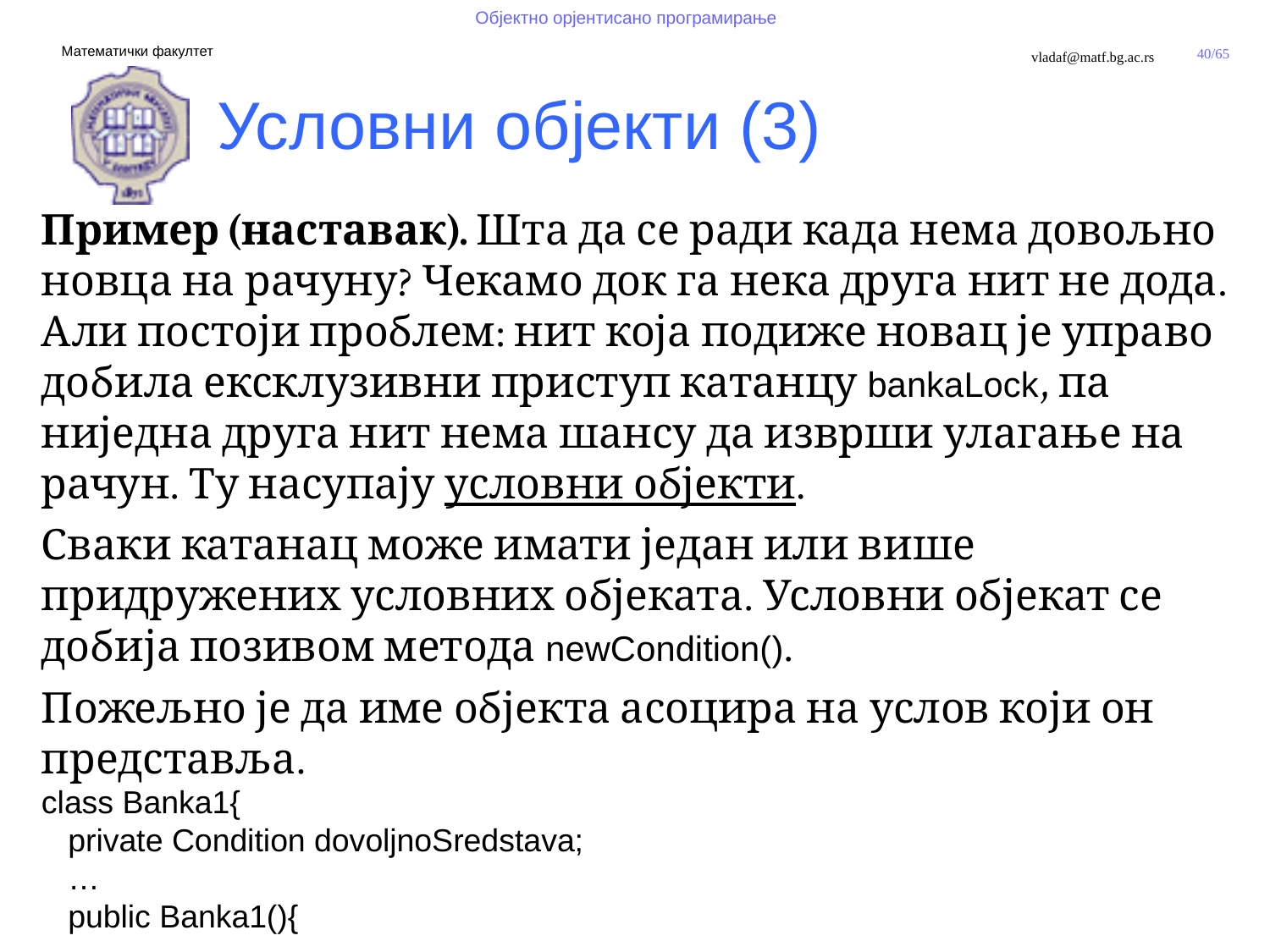

Условни објекти (3)
Пример (наставак). Шта да се ради када нема довољно новца на рачуну? Чекамо док га нека друга нит не дода. Али постоји проблем: нит која подиже новац је управо добила ексклузивни приступ катанцу bankaLock, па ниједна друга нит нема шансу да изврши улагање на рачун. Ту насупају условни објекти.
Сваки катанац може имати један или више придружених условних објеката. Условни објекат се добија позивом метода newCondition().
Пожељно је да име објекта асоцира на услов који он представља.
class Banka1{
   private Condition dovoljnoSredstava;
   …
   public Banka1(){
      …
      dovoljnoSredstava = bankaLock.newCondition();
   }
}